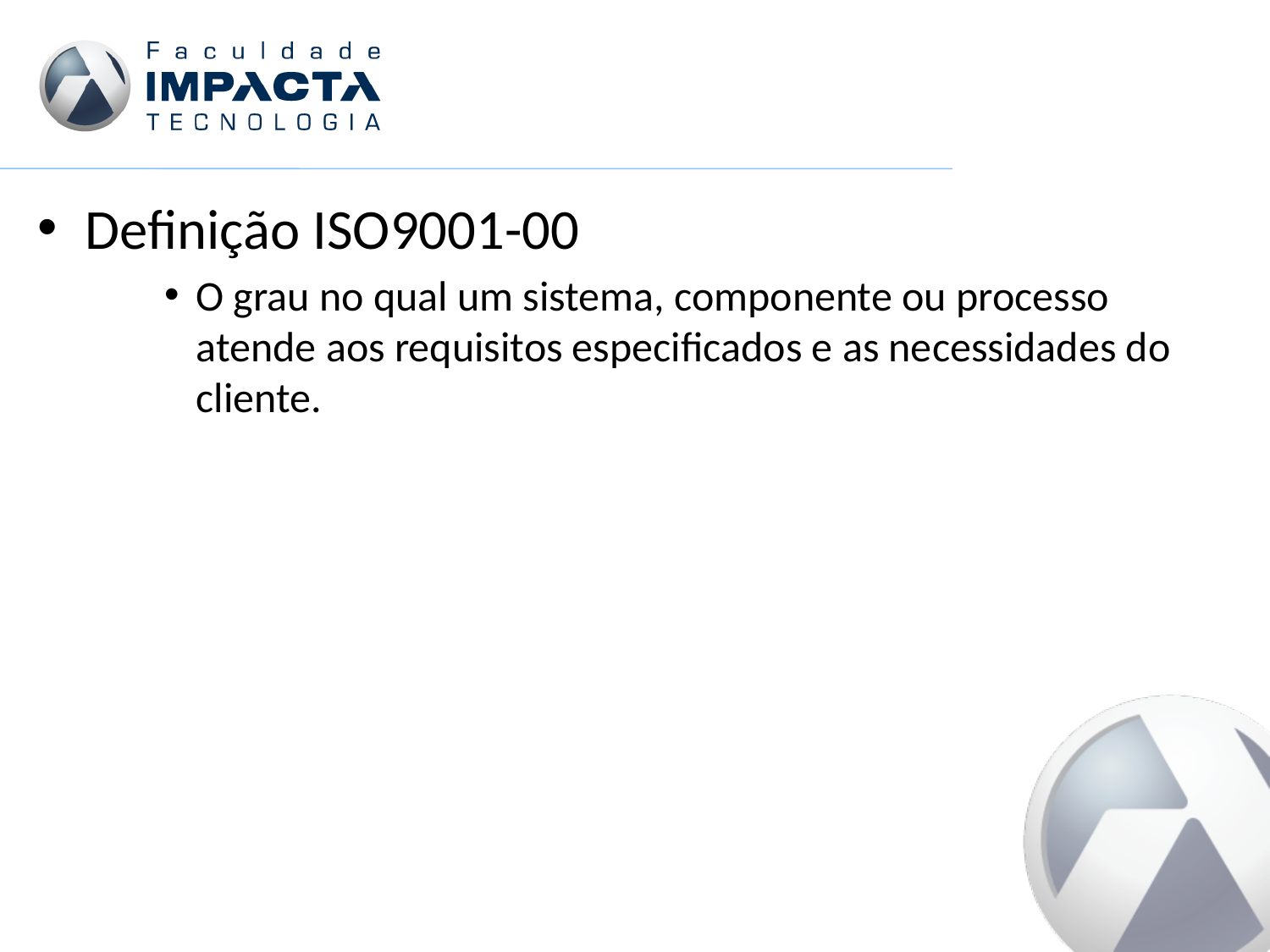

Definição ISO9001-00
O grau no qual um sistema, componente ou processo atende aos requisitos especificados e as necessidades do cliente.